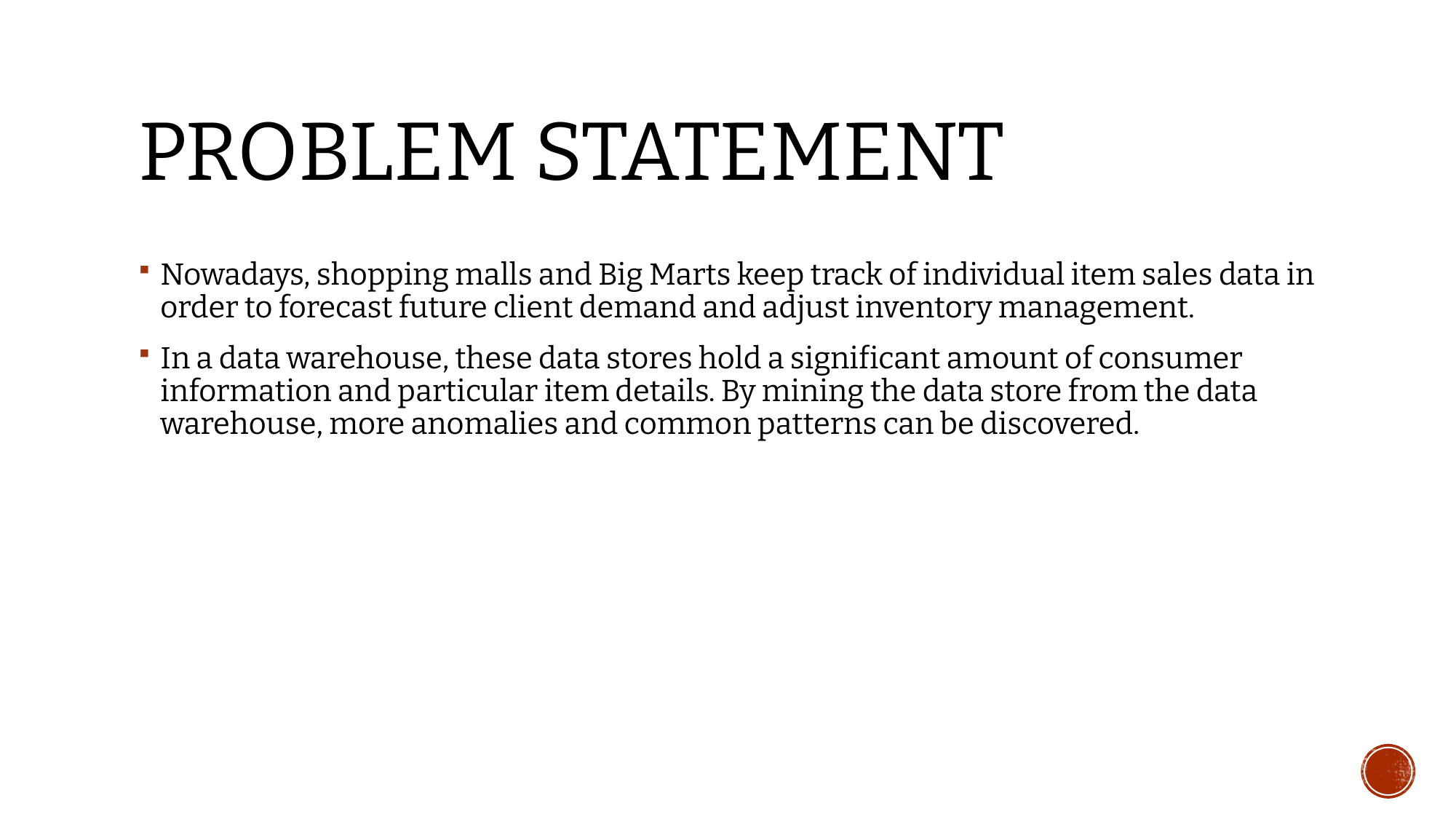

# Problem Statement
Nowadays, shopping malls and Big Marts keep track of individual item sales data in order to forecast future client demand and adjust inventory management.
In a data warehouse, these data stores hold a significant amount of consumer information and particular item details. By mining the data store from the data warehouse, more anomalies and common patterns can be discovered.